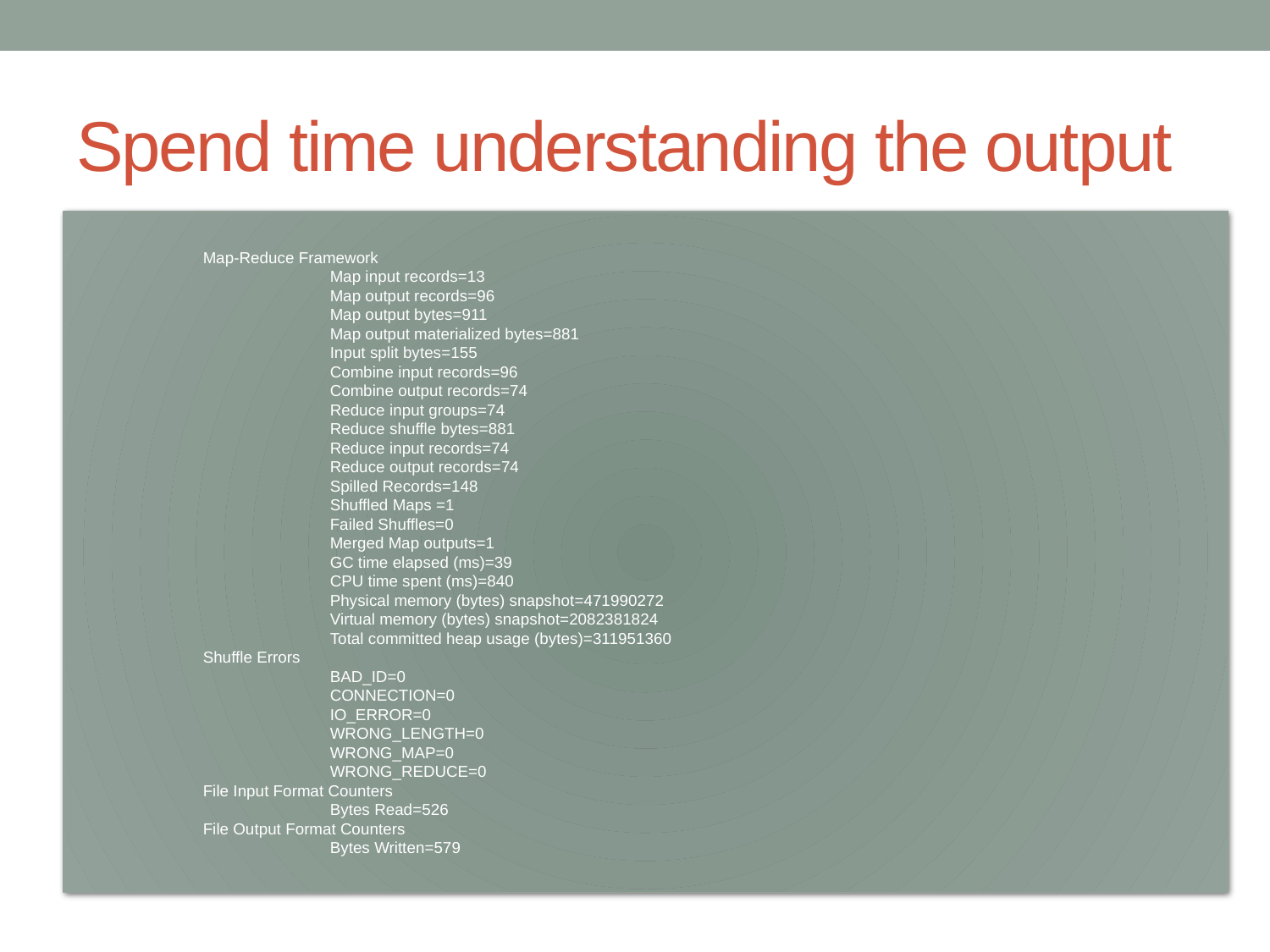

# Spend time understanding the output
	Map-Reduce Framework
		Map input records=13
		Map output records=96
		Map output bytes=911
		Map output materialized bytes=881
		Input split bytes=155
		Combine input records=96
		Combine output records=74
		Reduce input groups=74
		Reduce shuffle bytes=881
		Reduce input records=74
		Reduce output records=74
		Spilled Records=148
		Shuffled Maps =1
		Failed Shuffles=0
		Merged Map outputs=1
		GC time elapsed (ms)=39
		CPU time spent (ms)=840
		Physical memory (bytes) snapshot=471990272
		Virtual memory (bytes) snapshot=2082381824
		Total committed heap usage (bytes)=311951360
	Shuffle Errors
		BAD_ID=0
		CONNECTION=0
		IO_ERROR=0
		WRONG_LENGTH=0
		WRONG_MAP=0
		WRONG_REDUCE=0
	File Input Format Counters
		Bytes Read=526
	File Output Format Counters
		Bytes Written=579